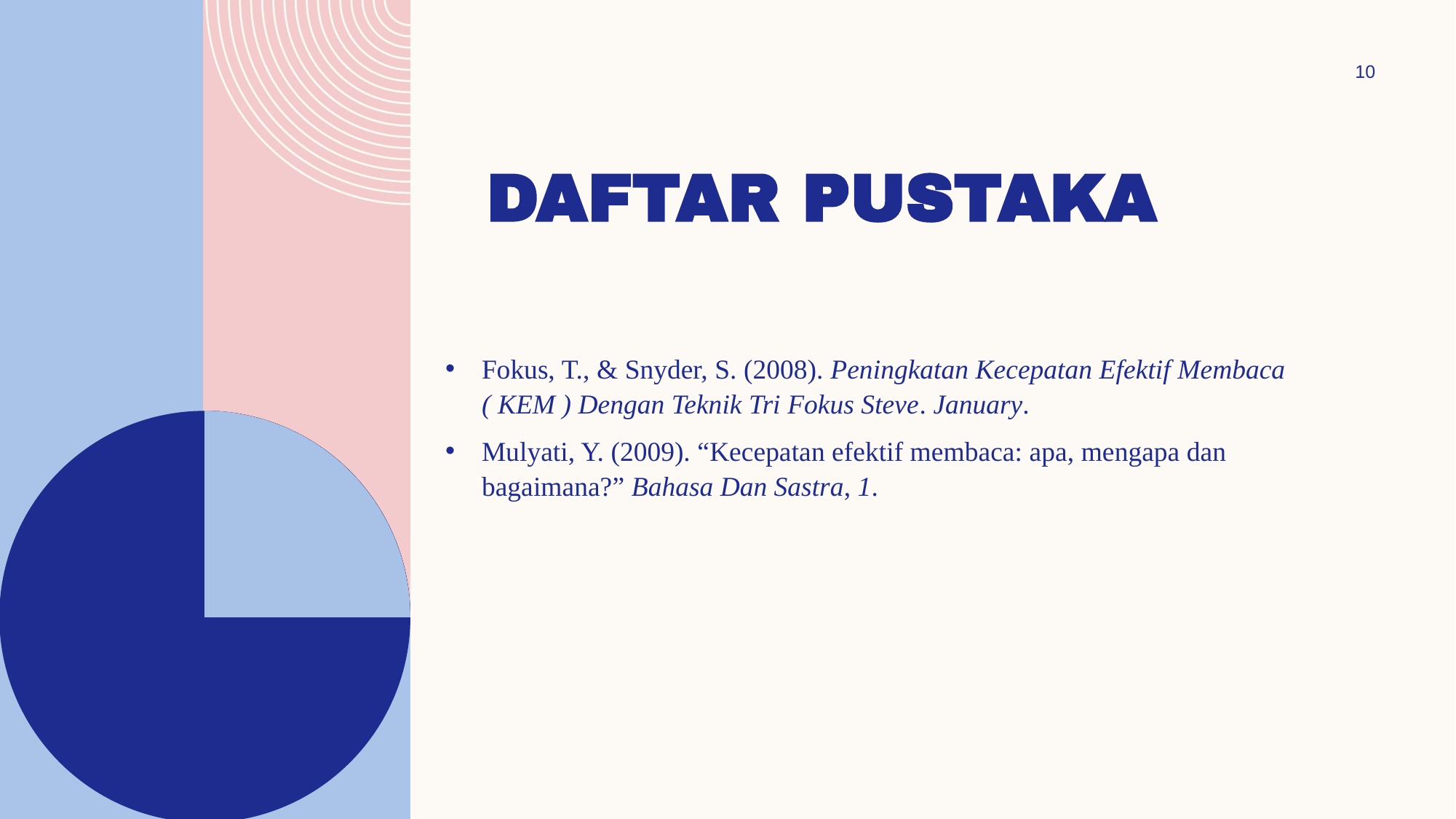

10
# Daftar pustaka
Fokus, T., & Snyder, S. (2008). Peningkatan Kecepatan Efektif Membaca ( KEM ) Dengan Teknik Tri Fokus Steve. January.
Mulyati, Y. (2009). “Kecepatan efektif membaca: apa, mengapa dan bagaimana?” Bahasa Dan Sastra, 1.